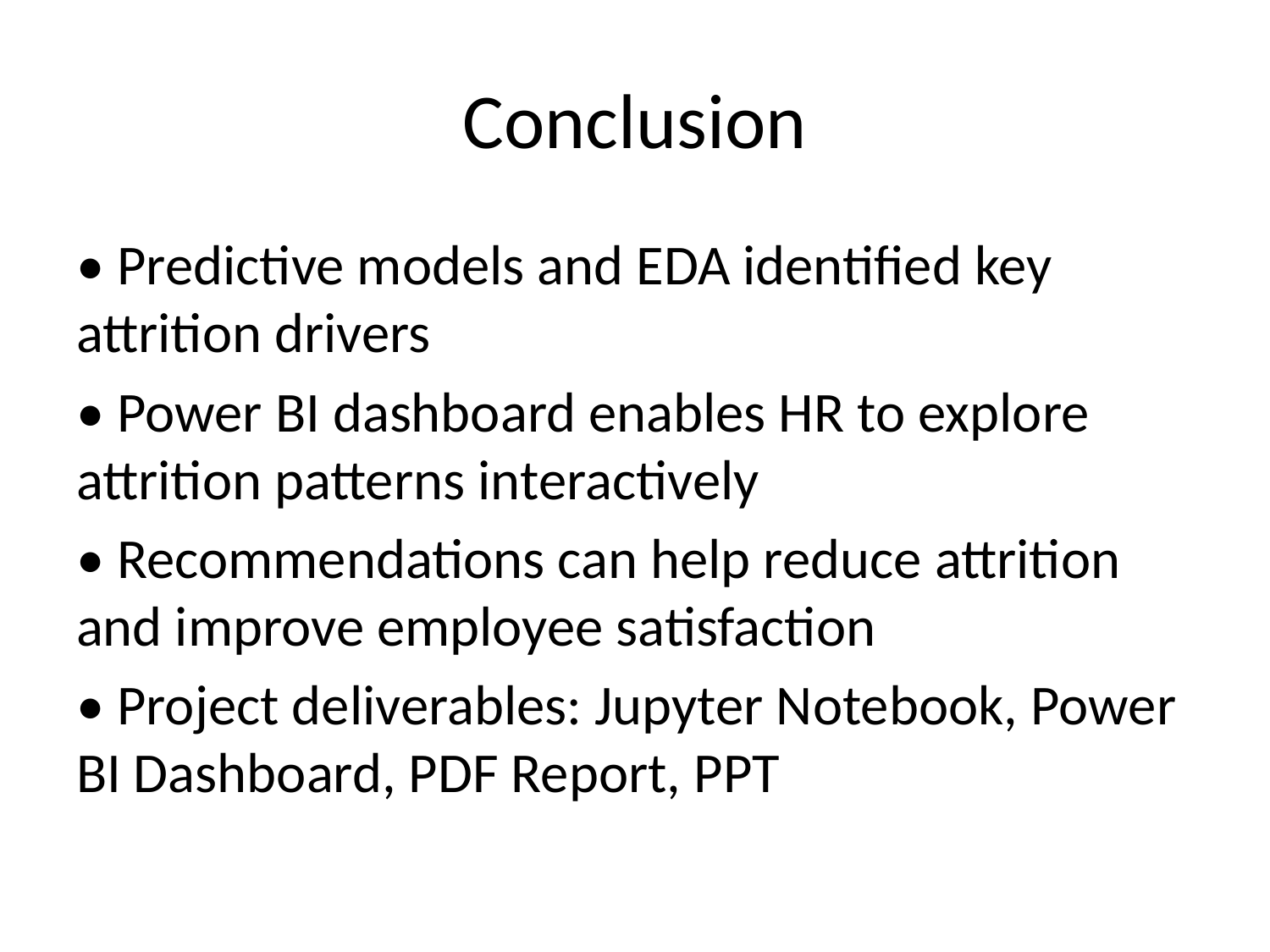

# Conclusion
• Predictive models and EDA identified key attrition drivers
• Power BI dashboard enables HR to explore attrition patterns interactively
• Recommendations can help reduce attrition and improve employee satisfaction
• Project deliverables: Jupyter Notebook, Power BI Dashboard, PDF Report, PPT